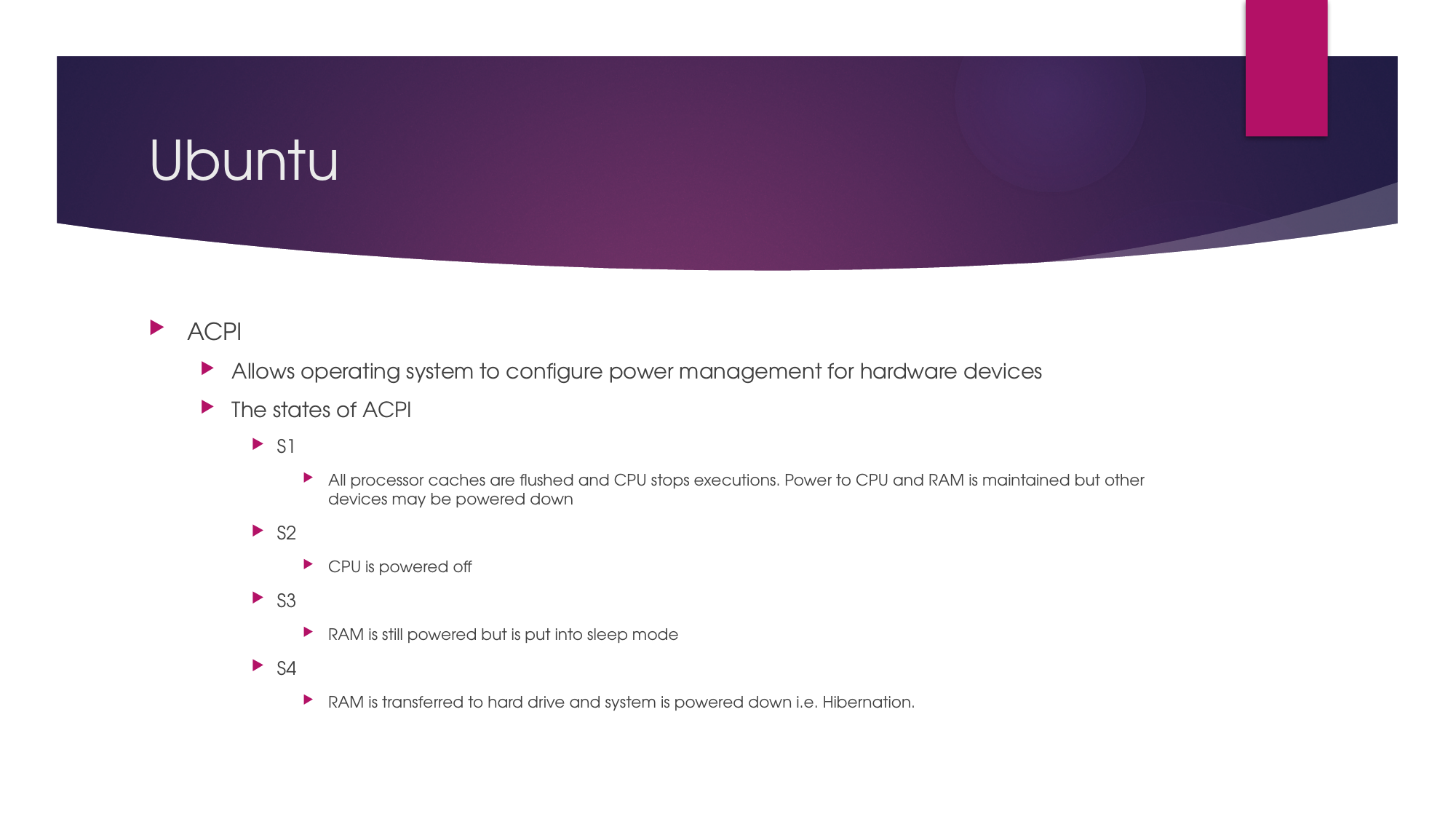

# Ubuntu
ACPI
Allows operating system to configure power management for hardware devices
The states of ACPI
S1
All processor caches are flushed and CPU stops executions. Power to CPU and RAM is maintained but other devices may be powered down
S2
CPU is powered off
S3
RAM is still powered but is put into sleep mode
S4
RAM is transferred to hard drive and system is powered down i.e. Hibernation.